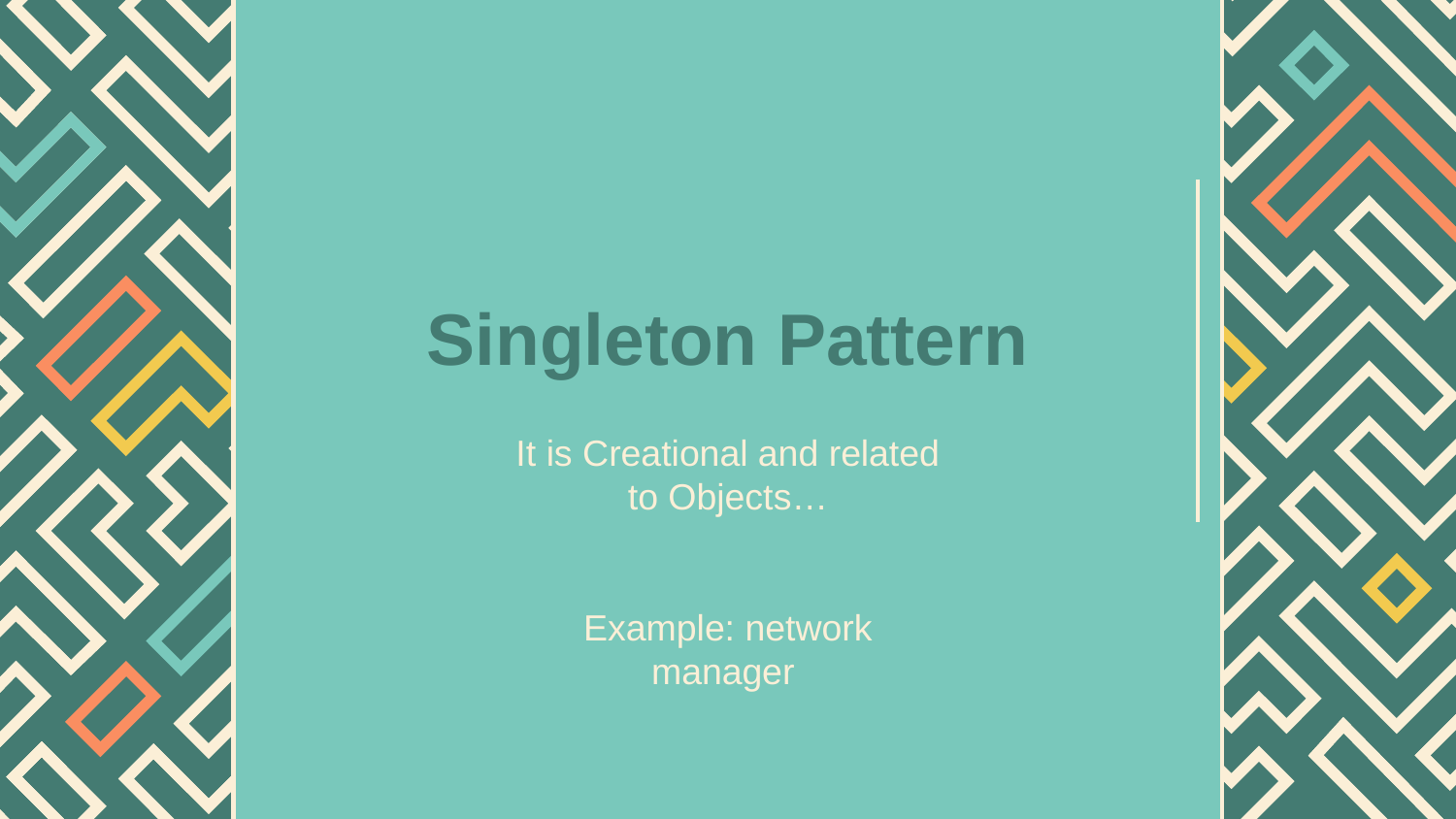

# Singleton Pattern
It is Creational and related to Objects…
Example: network manager